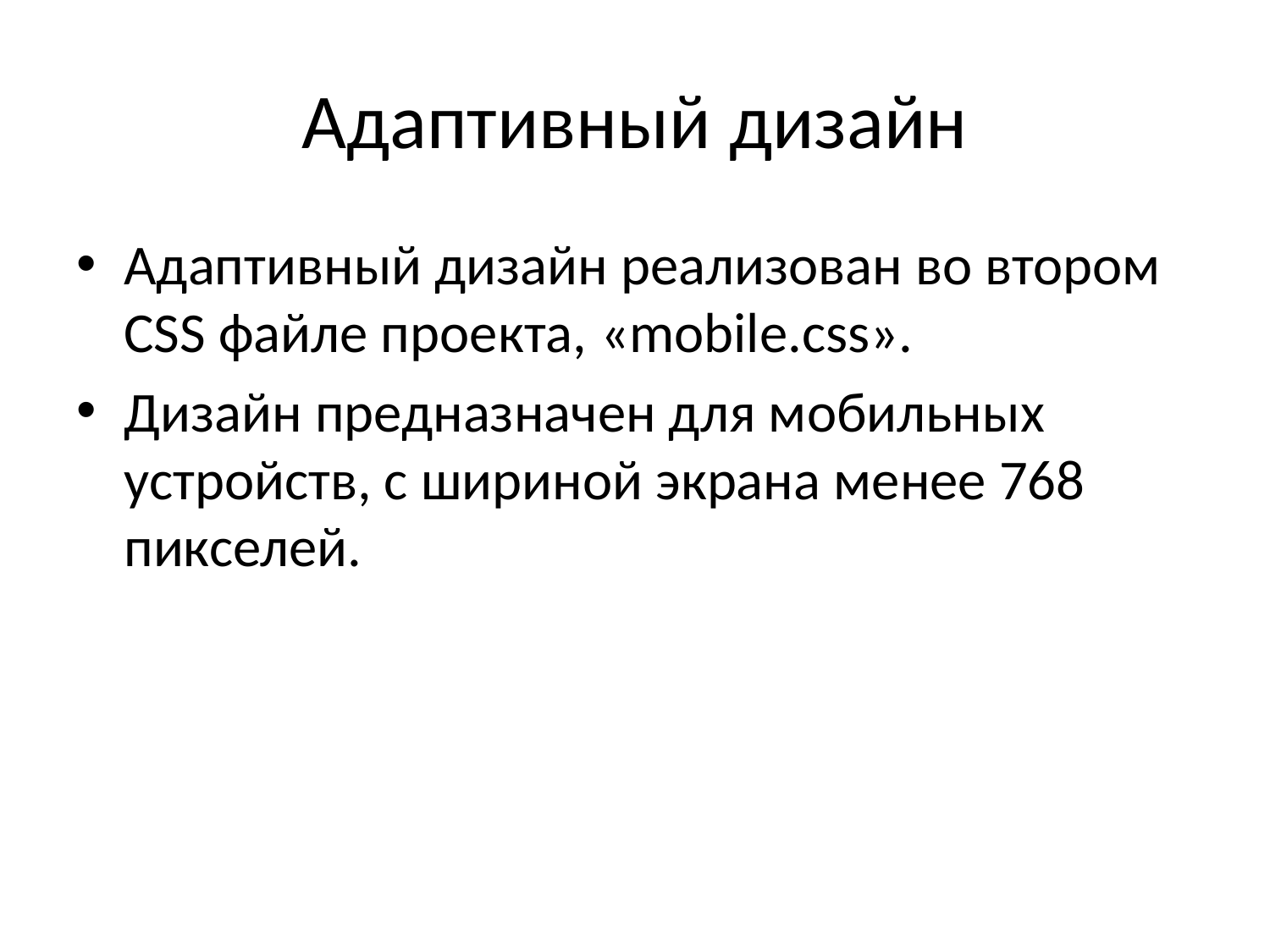

# Адаптивный дизайн
Адаптивный дизайн реализован во втором CSS файле проекта, «mobile.css».
Дизайн предназначен для мобильных устройств, с шириной экрана менее 768 пикселей.